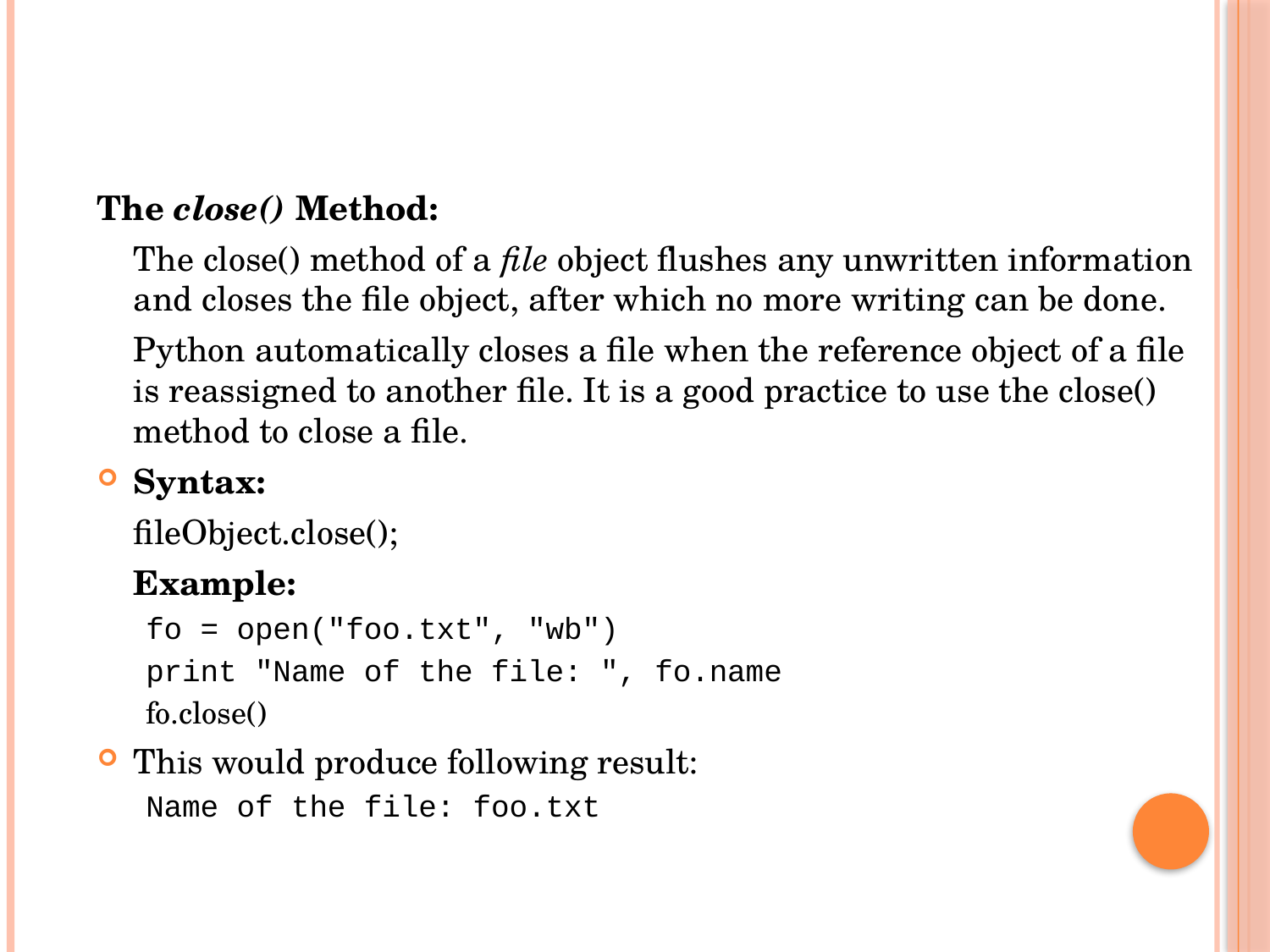

The close() Method:
	The close() method of a file object flushes any unwritten information and closes the file object, after which no more writing can be done.
	Python automatically closes a file when the reference object of a file is reassigned to another file. It is a good practice to use the close() method to close a file.
Syntax:
	fileObject.close();
	Example:
fo = open("foo.txt", "wb")
print "Name of the file: ", fo.name
fo.close()
This would produce following result:
Name of the file: foo.txt